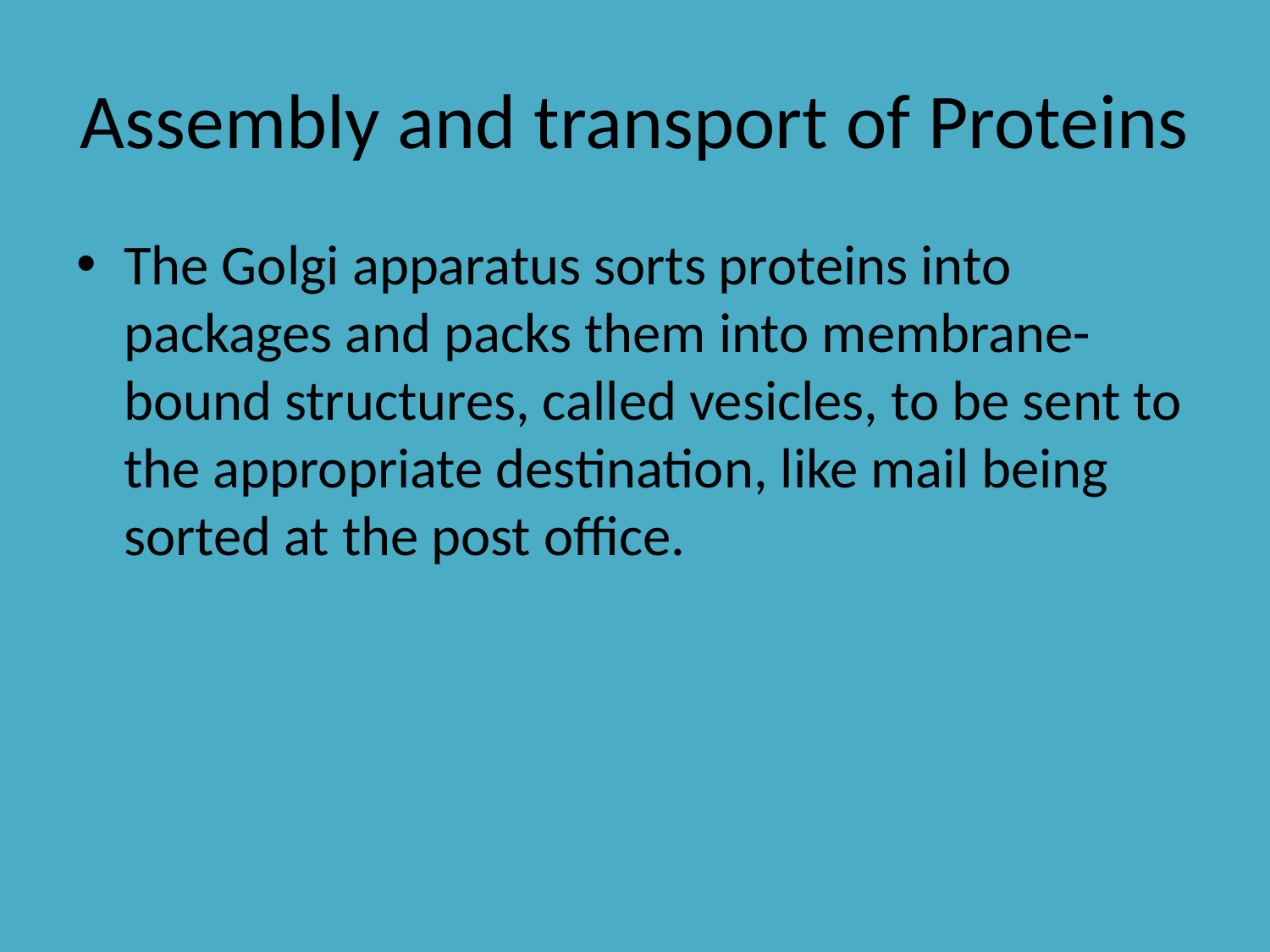

# Assembly and transport of Proteins
The Golgi apparatus sorts proteins into packages and packs them into membrane-bound structures, called vesicles, to be sent to the appropriate destination, like mail being sorted at the post office.